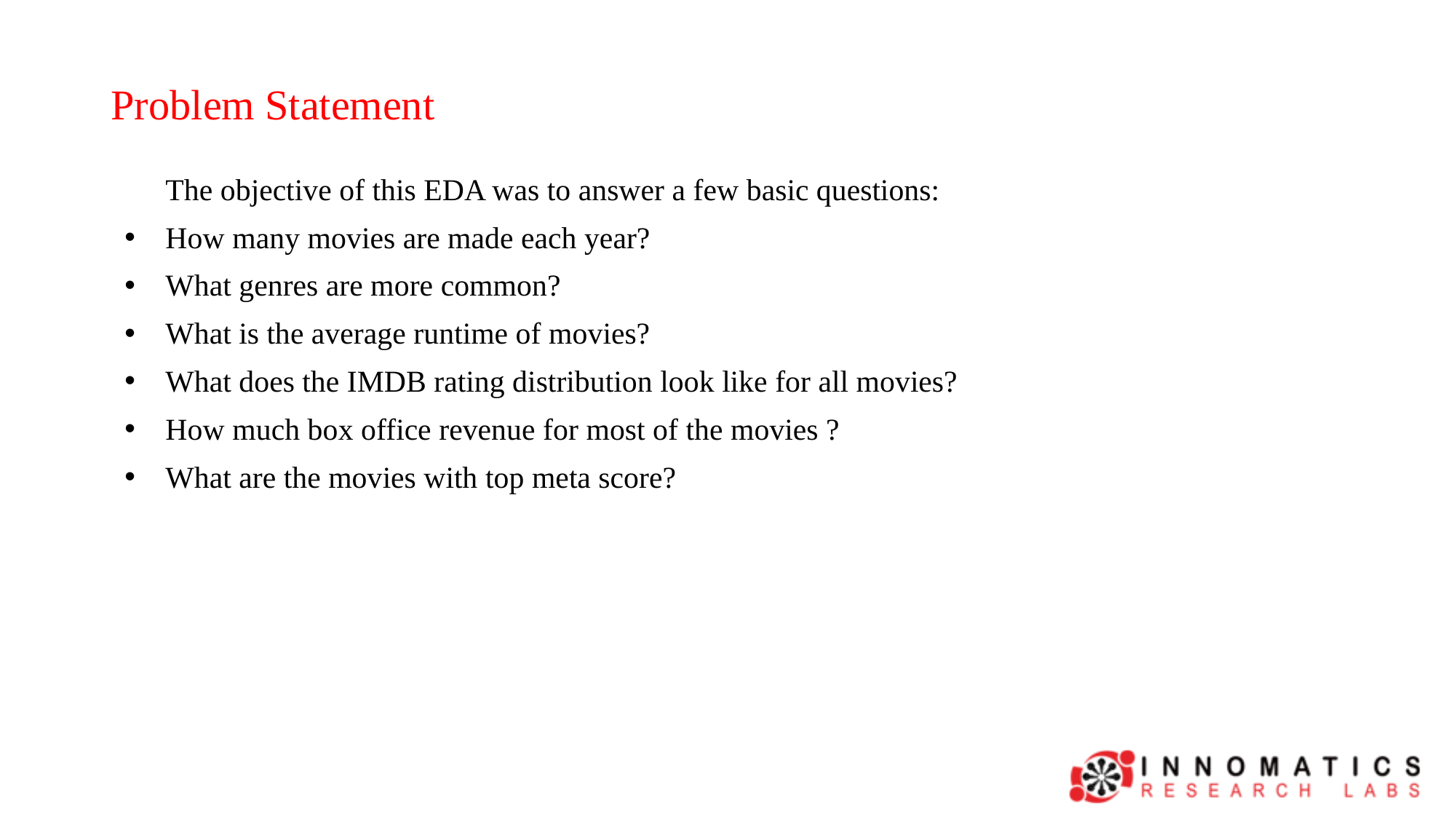

# Problem Statement
	The objective of this EDA was to answer a few basic questions:
How many movies are made each year?
What genres are more common?
What is the average runtime of movies?
What does the IMDB rating distribution look like for all movies?
How much box office revenue for most of the movies ?
What are the movies with top meta score?